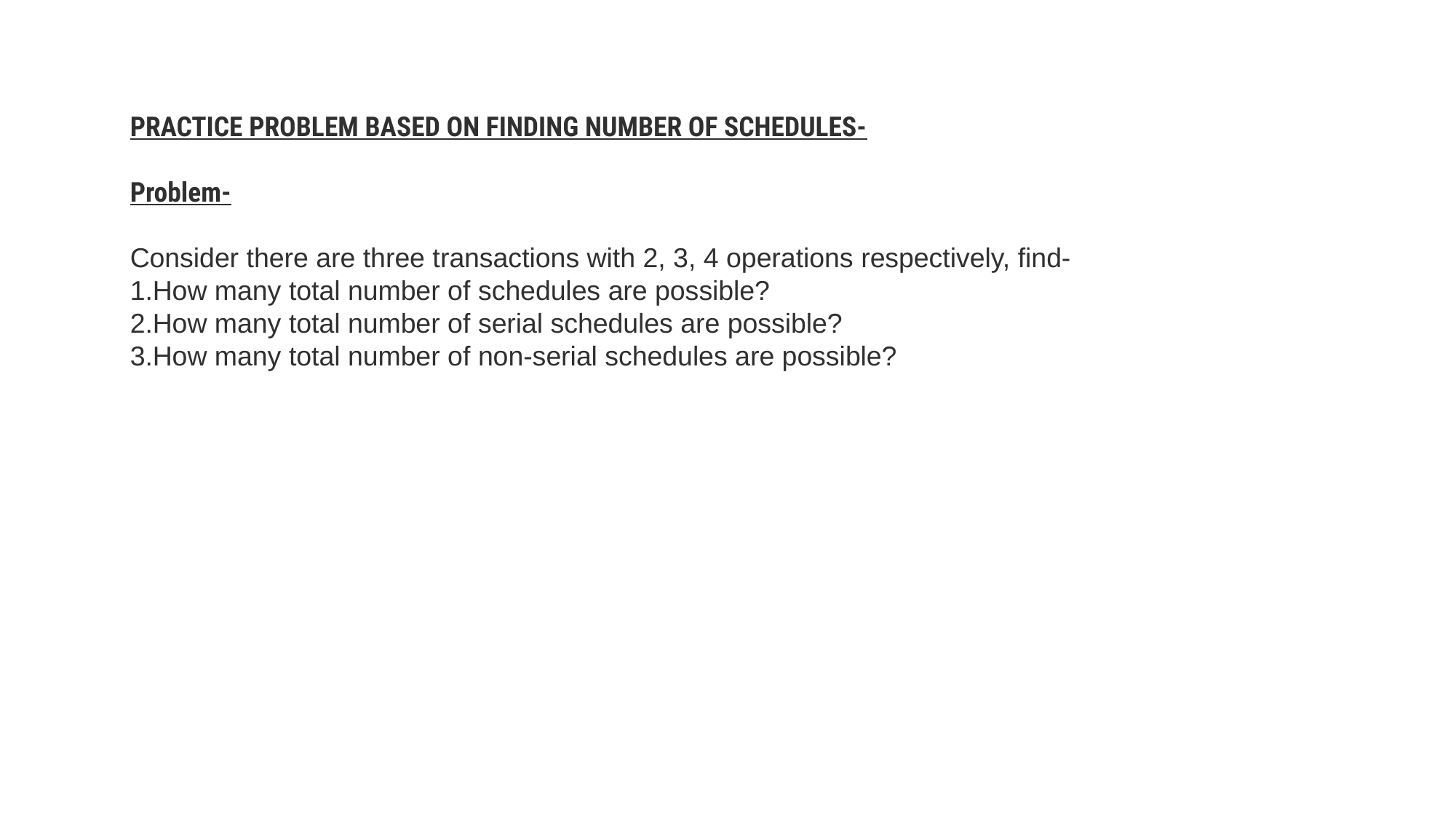

PRACTICE PROBLEM BASED ON FINDING NUMBER OF SCHEDULES-

Problem-

Consider there are three transactions with 2, 3, 4 operations respectively, find-
How many total number of schedules are possible?
How many total number of serial schedules are possible?
How many total number of non-serial schedules are possible?